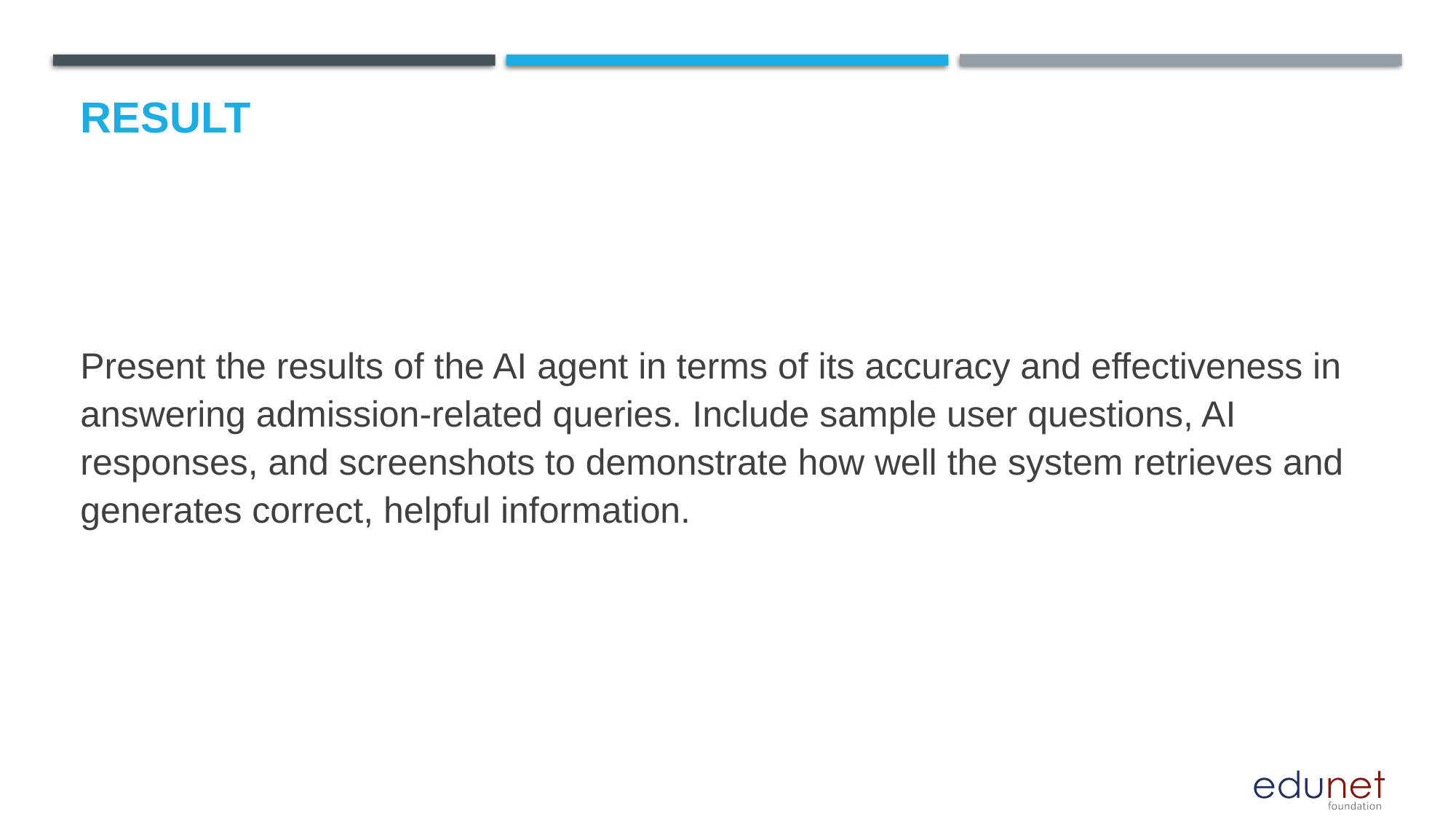

# Result
Present the results of the AI agent in terms of its accuracy and effectiveness in answering admission-related queries. Include sample user questions, AI responses, and screenshots to demonstrate how well the system retrieves and generates correct, helpful information.